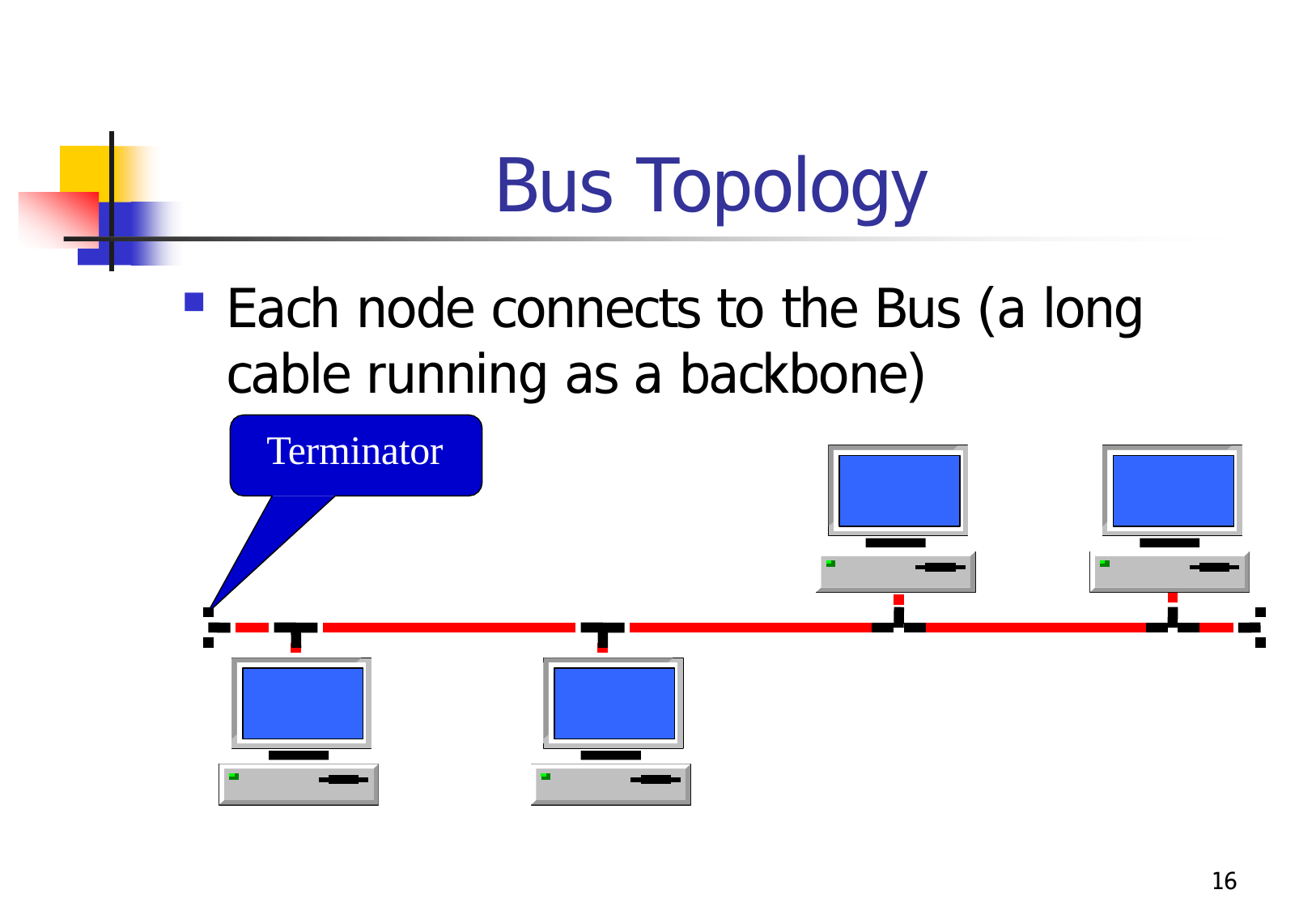

# Bus Topology
Each node connects to the Bus (a long
cable running as a backbone)
Terminator

16